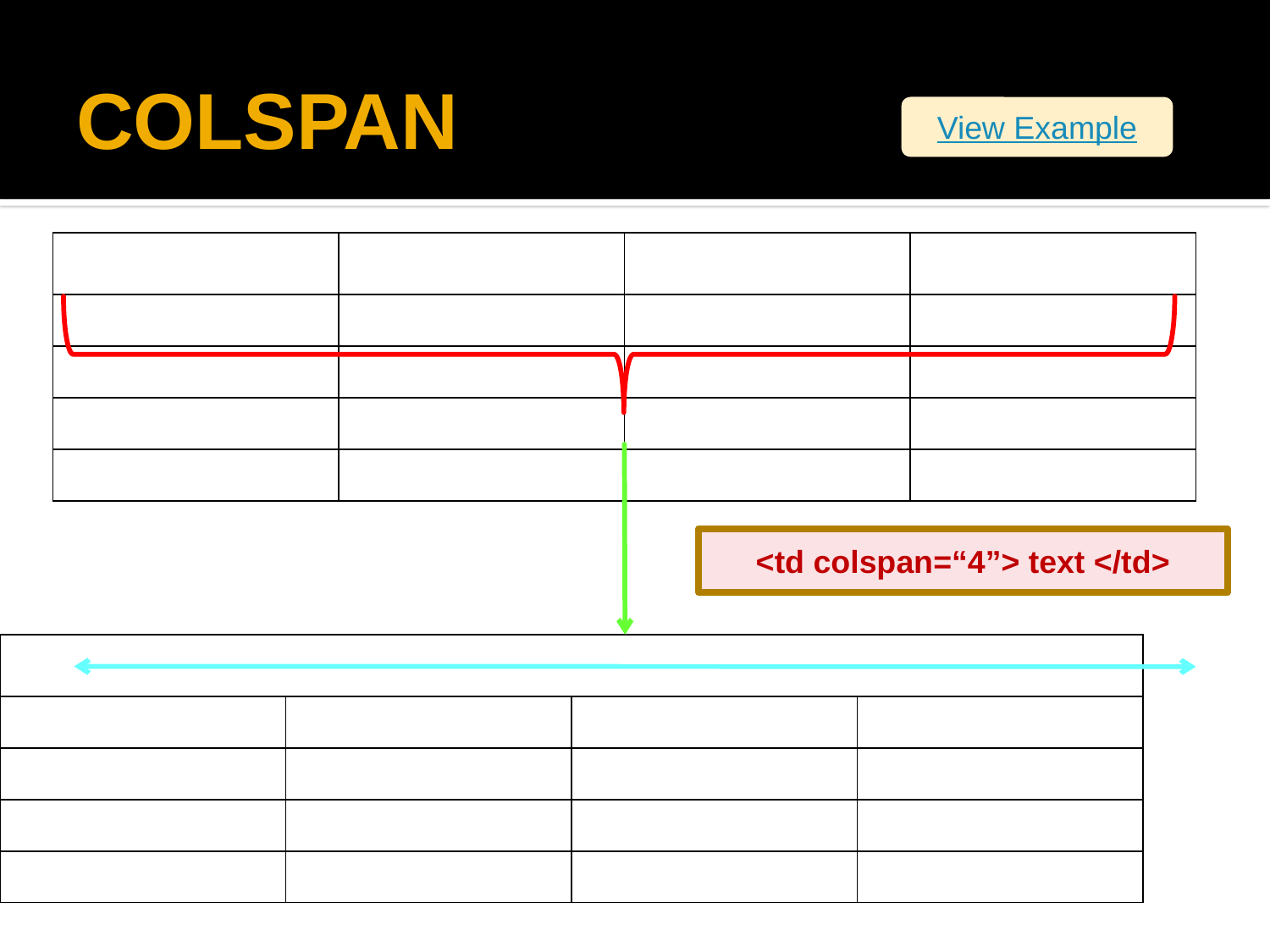

# COLSPAN
View Example
|  |  |  |  |
| --- | --- | --- | --- |
|  |  |  |  |
|  |  |  |  |
|  |  |  |  |
|  |  |  |  |
<td colspan=“4”> text </td>
|  |  |  |  |
| --- | --- | --- | --- |
|  |  |  |  |
|  |  |  |  |
|  |  |  |  |
|  |  |  |  |